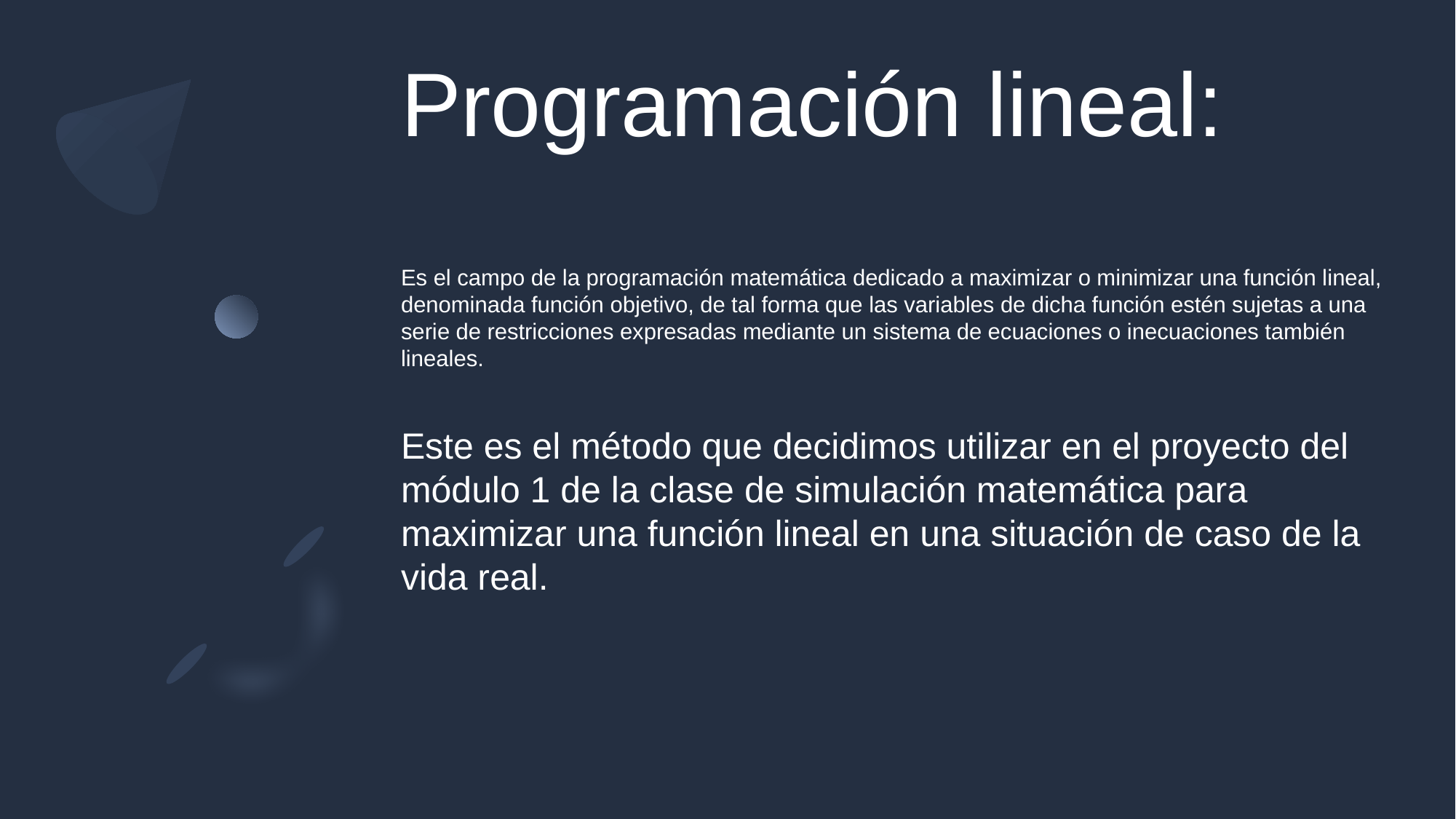

# Programación lineal: Es el campo de la programación matemática dedicado a maximizar o minimizar una función lineal, denominada función objetivo, de tal forma que las variables de dicha función estén sujetas a una serie de restricciones expresadas mediante un sistema de ecuaciones o inecuaciones también lineales.
Este es el método que decidimos utilizar en el proyecto del módulo 1 de la clase de simulación matemática para maximizar una función lineal en una situación de caso de la vida real.